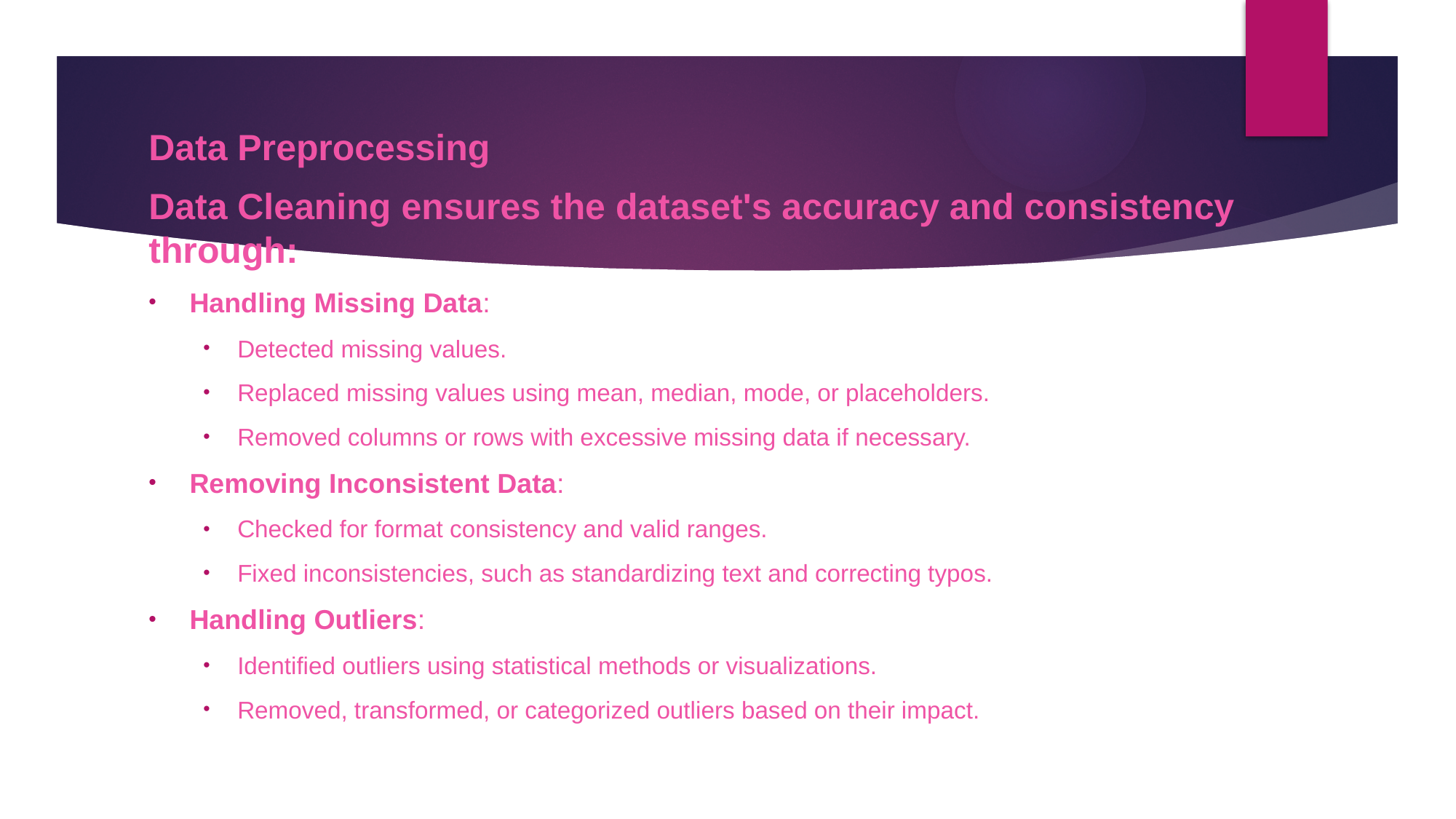

Data Preprocessing
Data Cleaning ensures the dataset's accuracy and consistency through:
Handling Missing Data:
Detected missing values.
Replaced missing values using mean, median, mode, or placeholders.
Removed columns or rows with excessive missing data if necessary.
Removing Inconsistent Data:
Checked for format consistency and valid ranges.
Fixed inconsistencies, such as standardizing text and correcting typos.
Handling Outliers:
Identified outliers using statistical methods or visualizations.
Removed, transformed, or categorized outliers based on their impact.